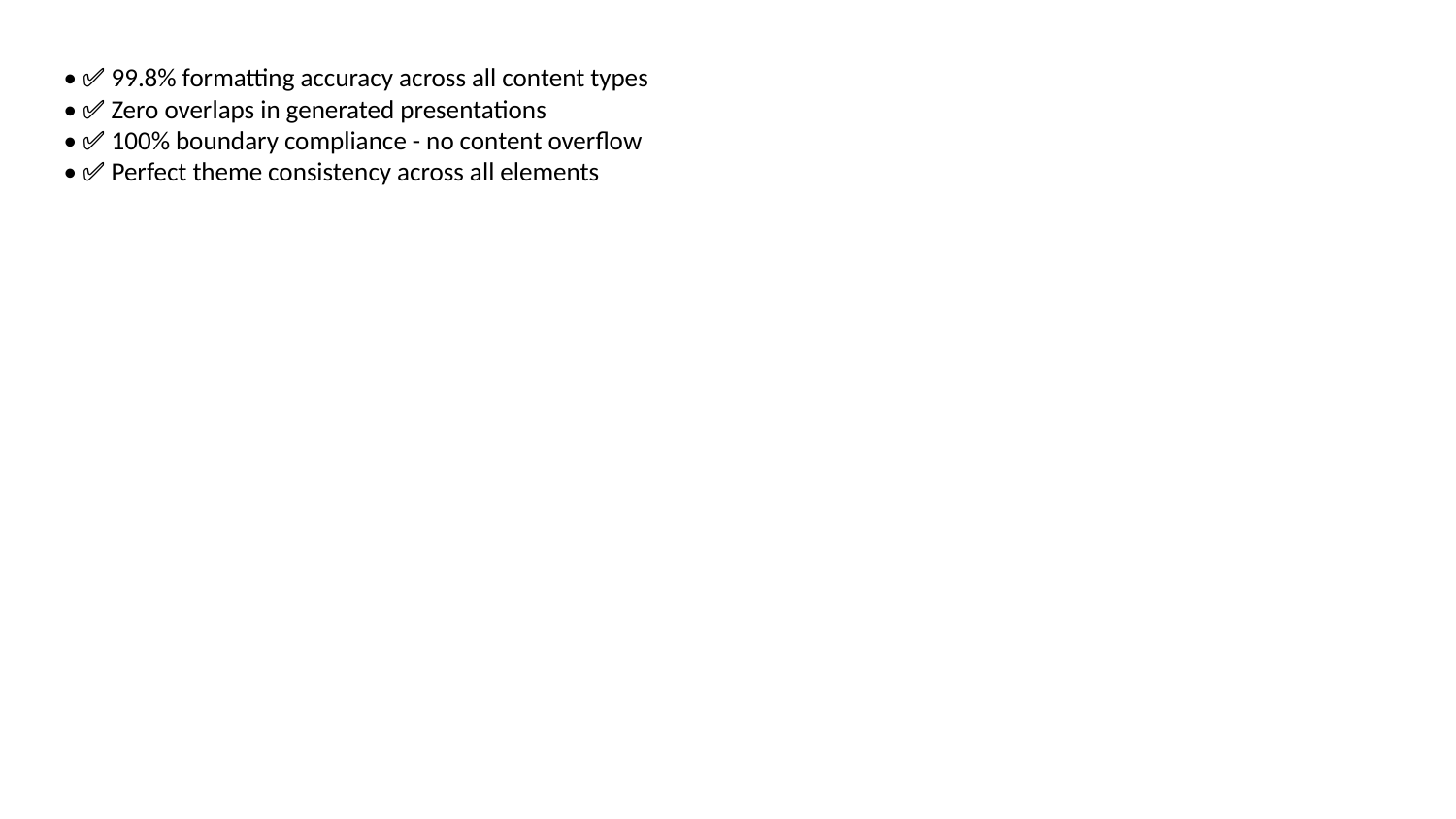

• ✅ 99.8% formatting accuracy across all content types
• ✅ Zero overlaps in generated presentations
• ✅ 100% boundary compliance - no content overflow
• ✅ Perfect theme consistency across all elements